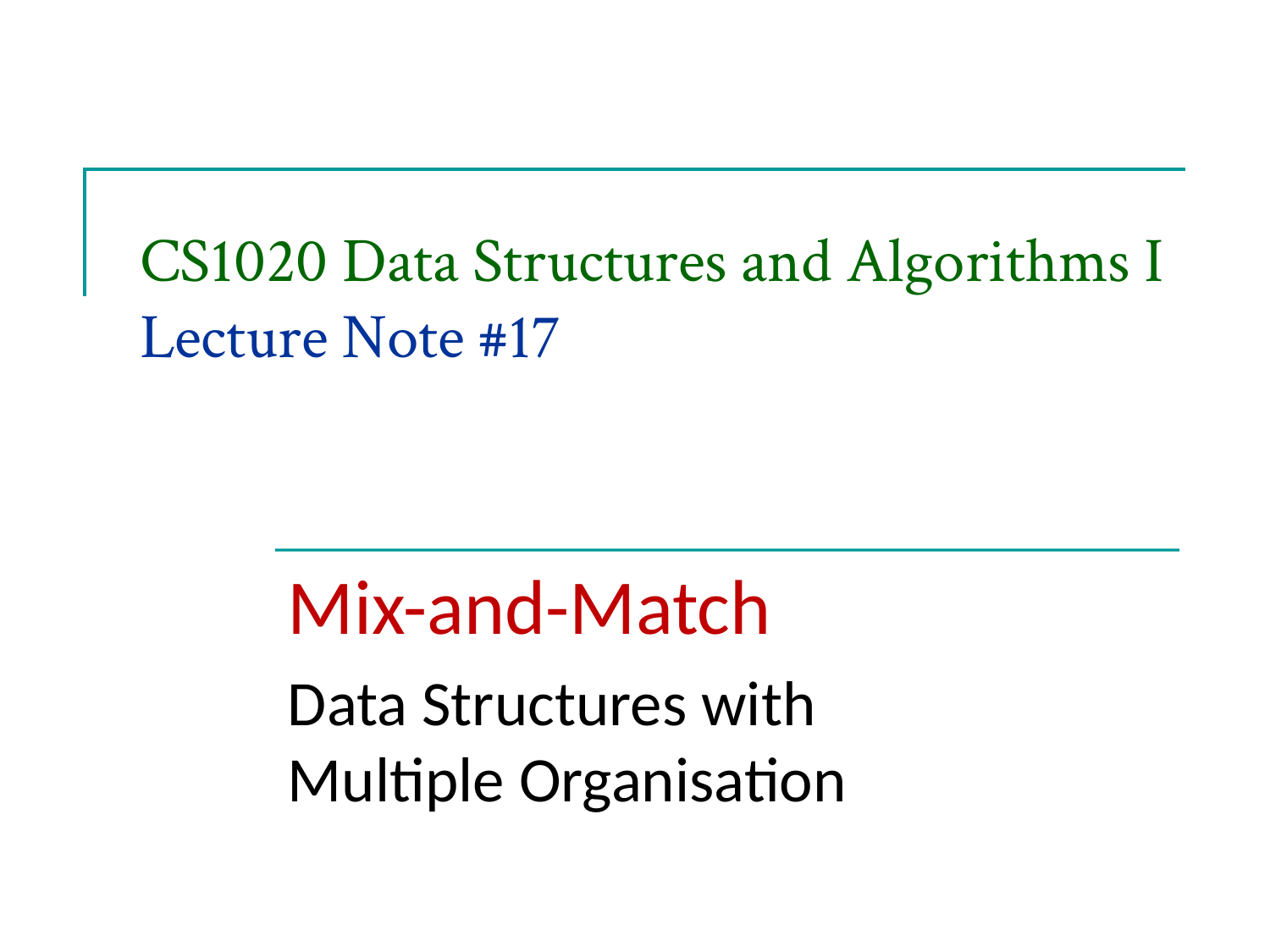

# CS1020 Data Structures and Algorithms I Lecture Note #17
Mix-and-Match
Data Structures with Multiple Organisation